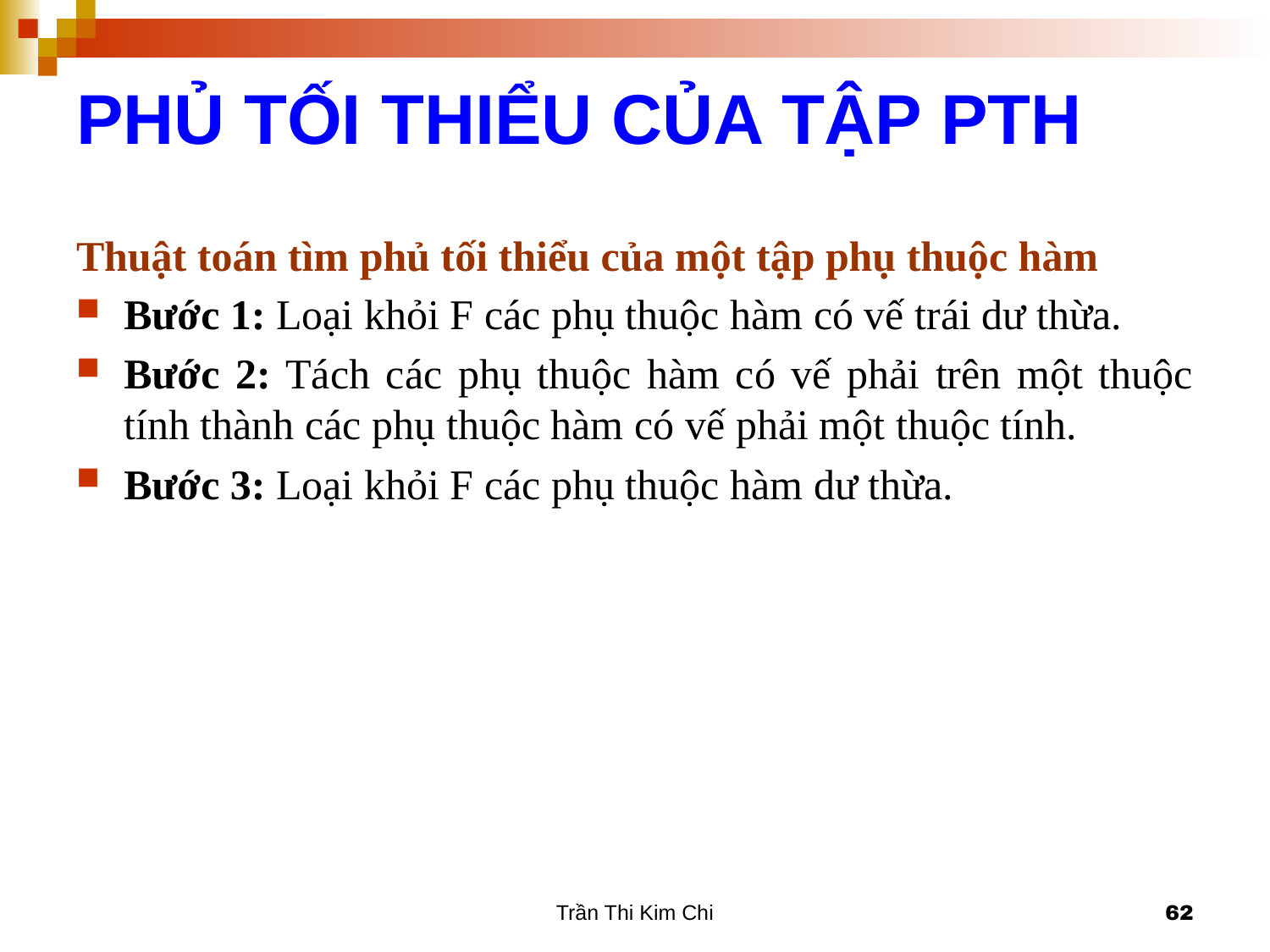

# PHỦ TỐI THIỂU CỦA TẬP PTH
Thuật toán tìm phủ tối thiểu của một tập phụ thuộc hàm
Bước 1: Loại khỏi F các phụ thuộc hàm có vế trái dư thừa.
Bước 2: Tách các phụ thuộc hàm có vế phải trên một thuộc tính thành các phụ thuộc hàm có vế phải một thuộc tính.
Bước 3: Loại khỏi F các phụ thuộc hàm dư thừa.
Trần Thi Kim Chi
62